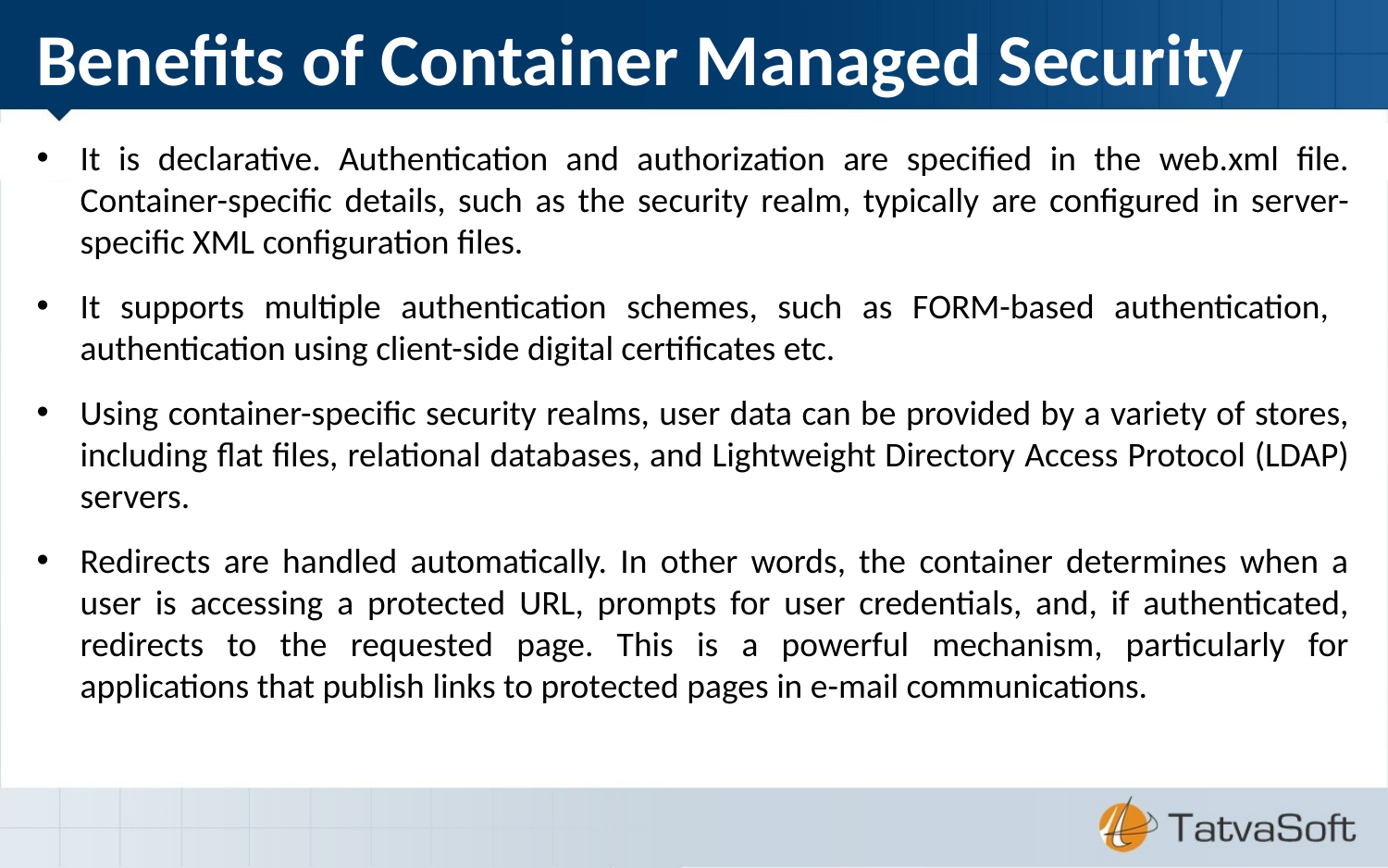

Benefits of Container Managed Security
It is declarative. Authentication and authorization are specified in the web.xml file. Container-specific details, such as the security realm, typically are configured in server-specific XML configuration files.
It supports multiple authentication schemes, such as FORM-based authentication,  authentication using client-side digital certificates etc.
Using container-specific security realms, user data can be provided by a variety of stores, including flat files, relational databases, and Lightweight Directory Access Protocol (LDAP) servers.
Redirects are handled automatically. In other words, the container determines when a user is accessing a protected URL, prompts for user credentials, and, if authenticated, redirects to the requested page. This is a powerful mechanism, particularly for applications that publish links to protected pages in e-mail communications.